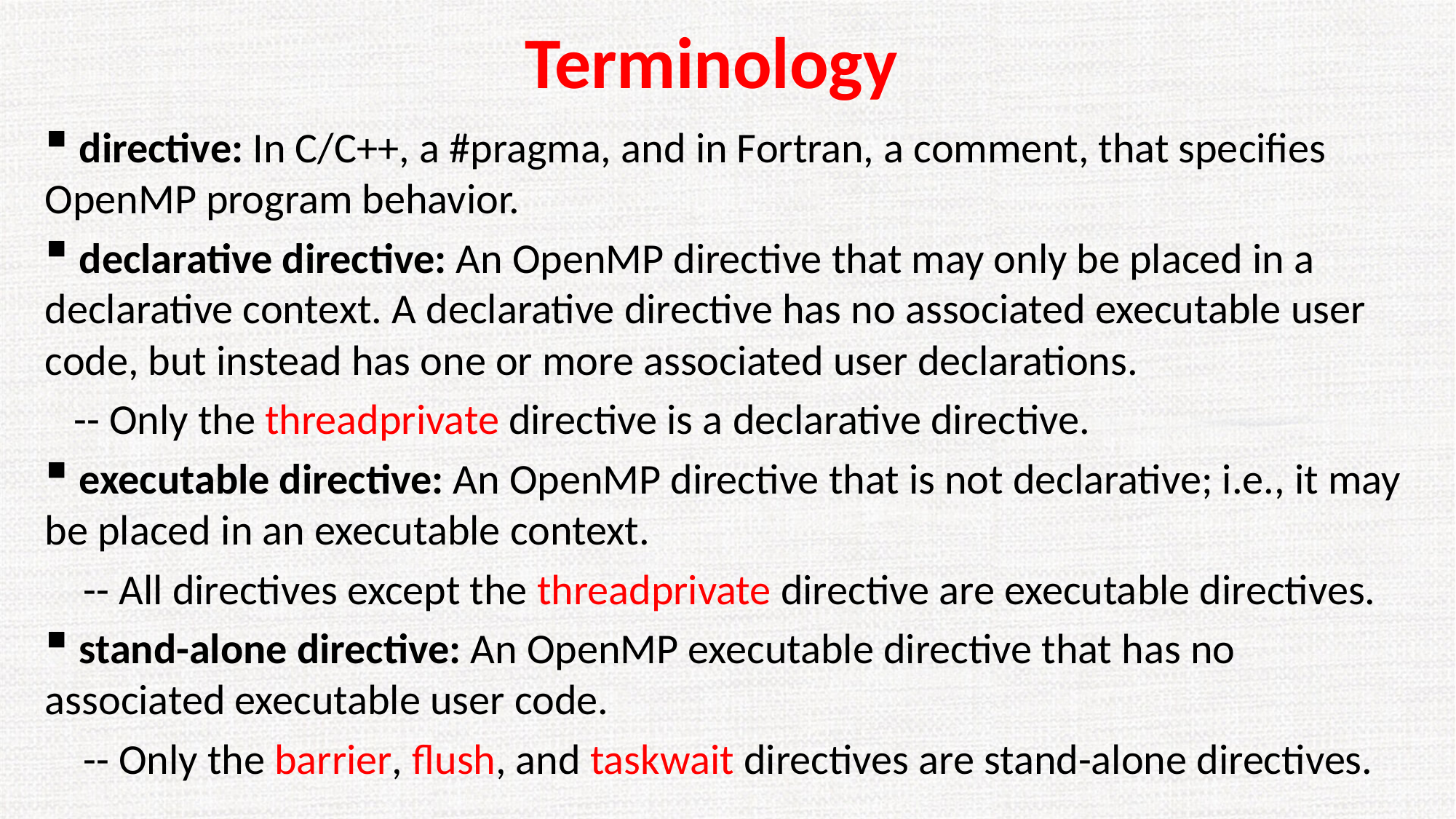

# Terminology
 directive: In C/C++, a #pragma, and in Fortran, a comment, that specifies OpenMP program behavior.
 declarative directive: An OpenMP directive that may only be placed in a declarative context. A declarative directive has no associated executable user code, but instead has one or more associated user declarations.
   -- Only the threadprivate directive is a declarative directive.
 executable directive: An OpenMP directive that is not declarative; i.e., it may be placed in an executable context.
    -- All directives except the threadprivate directive are executable directives.
 stand-alone directive: An OpenMP executable directive that has no associated executable user code.
    -- Only the barrier, flush, and taskwait directives are stand-alone directives.